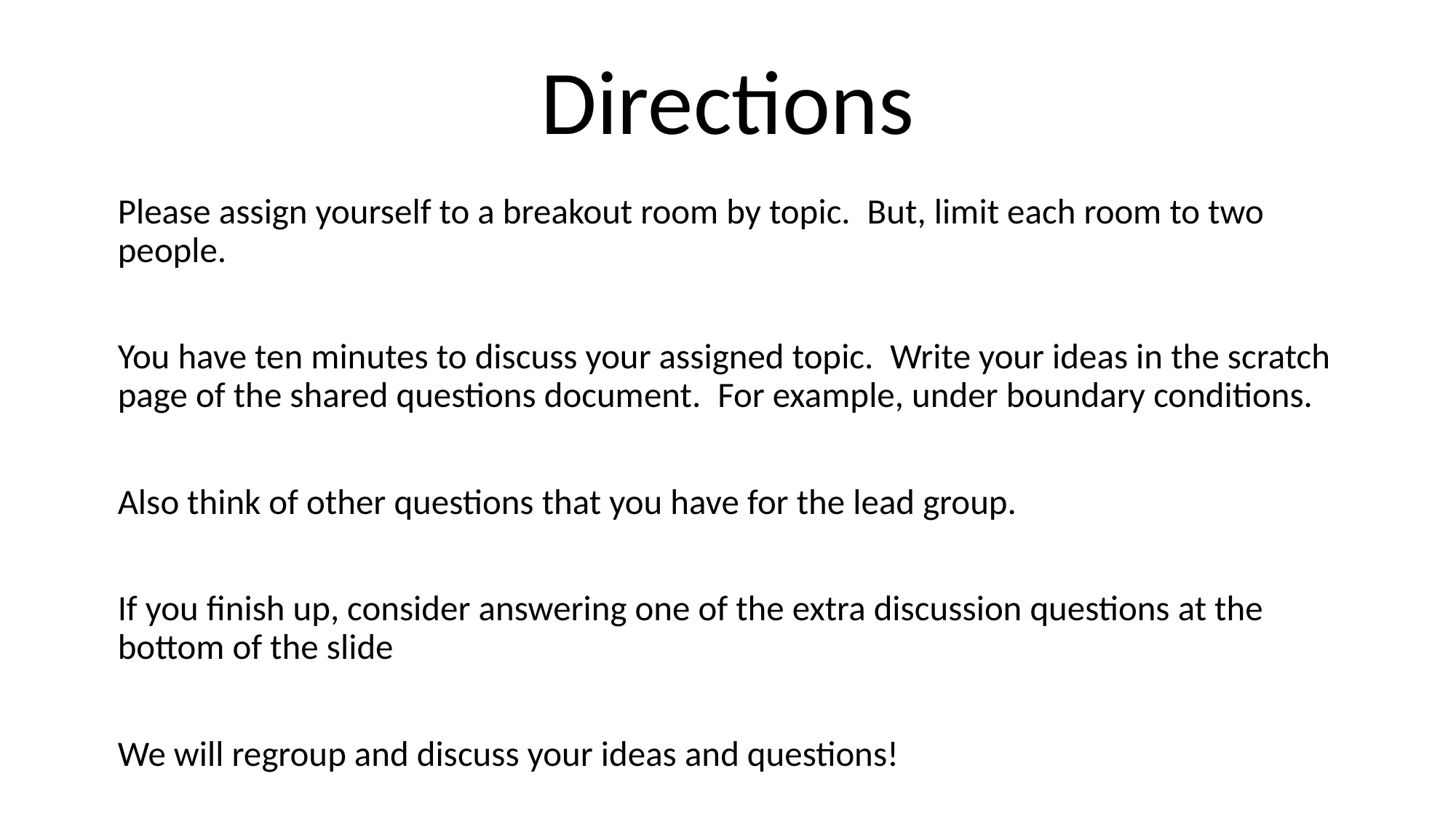

# Directions
Please assign yourself to a breakout room by topic.  But, limit each room to two people.

You have ten minutes to discuss your assigned topic.  Write your ideas in the scratch page of the shared questions document.  For example, under boundary conditions.

Also think of other questions that you have for the lead group.

If you finish up, consider answering one of the extra discussion questions at the bottom of the slide

We will regroup and discuss your ideas and questions!